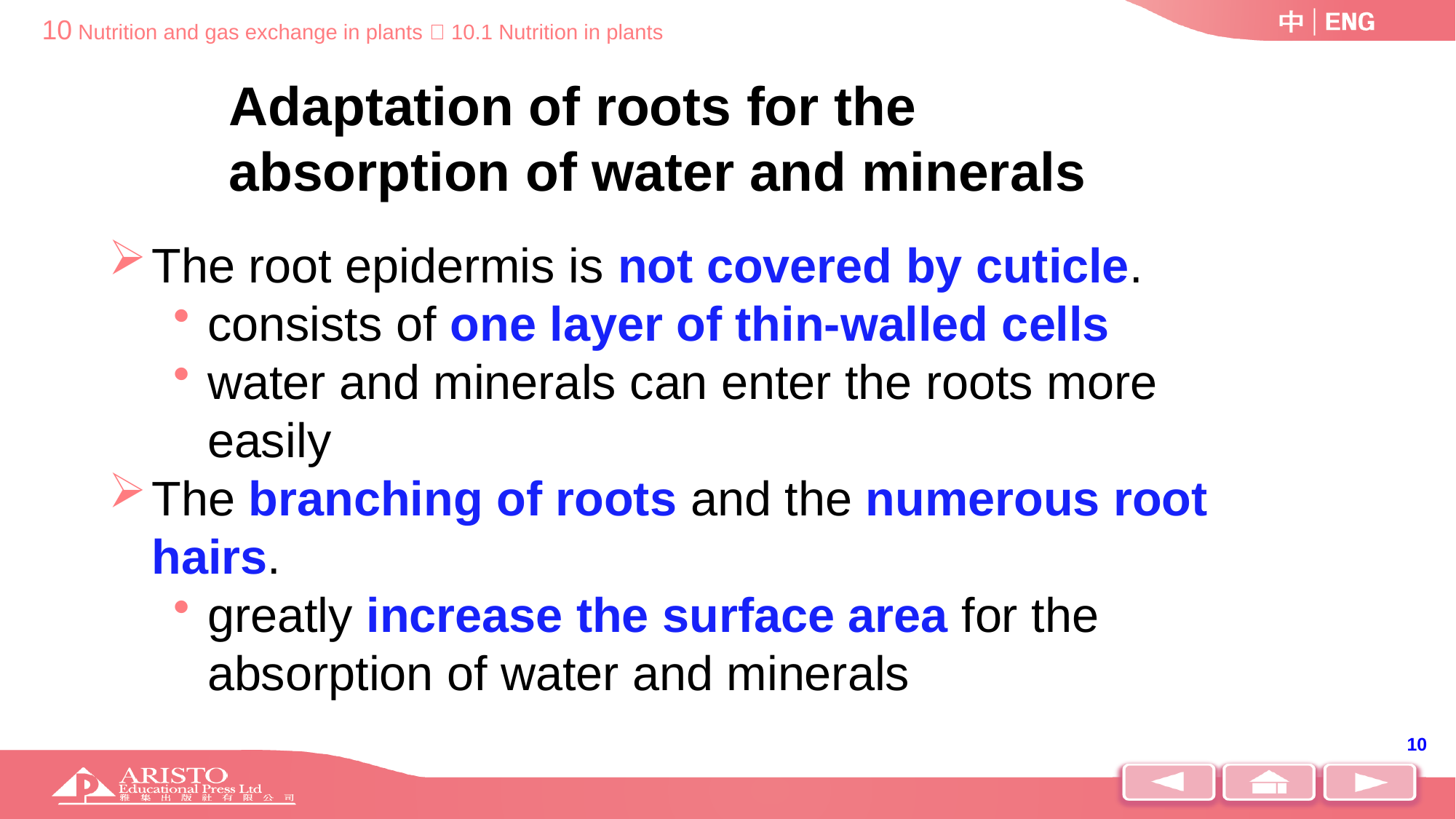

Adaptation of roots for the absorption of water and minerals
The root epidermis is not covered by cuticle.
consists of one layer of thin-walled cells
water and minerals can enter the roots more easily
The branching of roots and the numerous root hairs.
greatly increase the surface area for the absorption of water and minerals